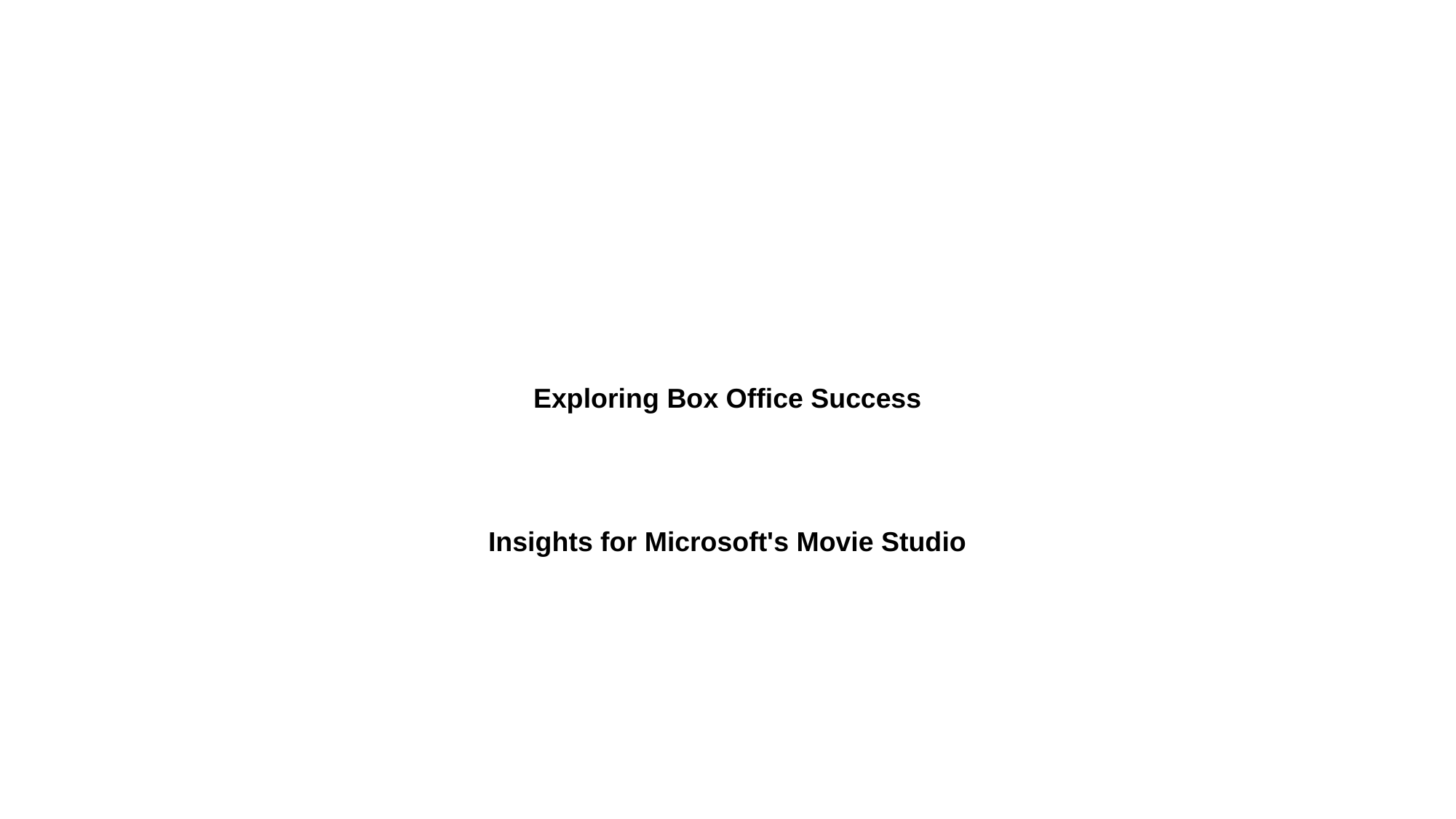

# Exploring Box Office Success

Insights for Microsoft's Movie Studio